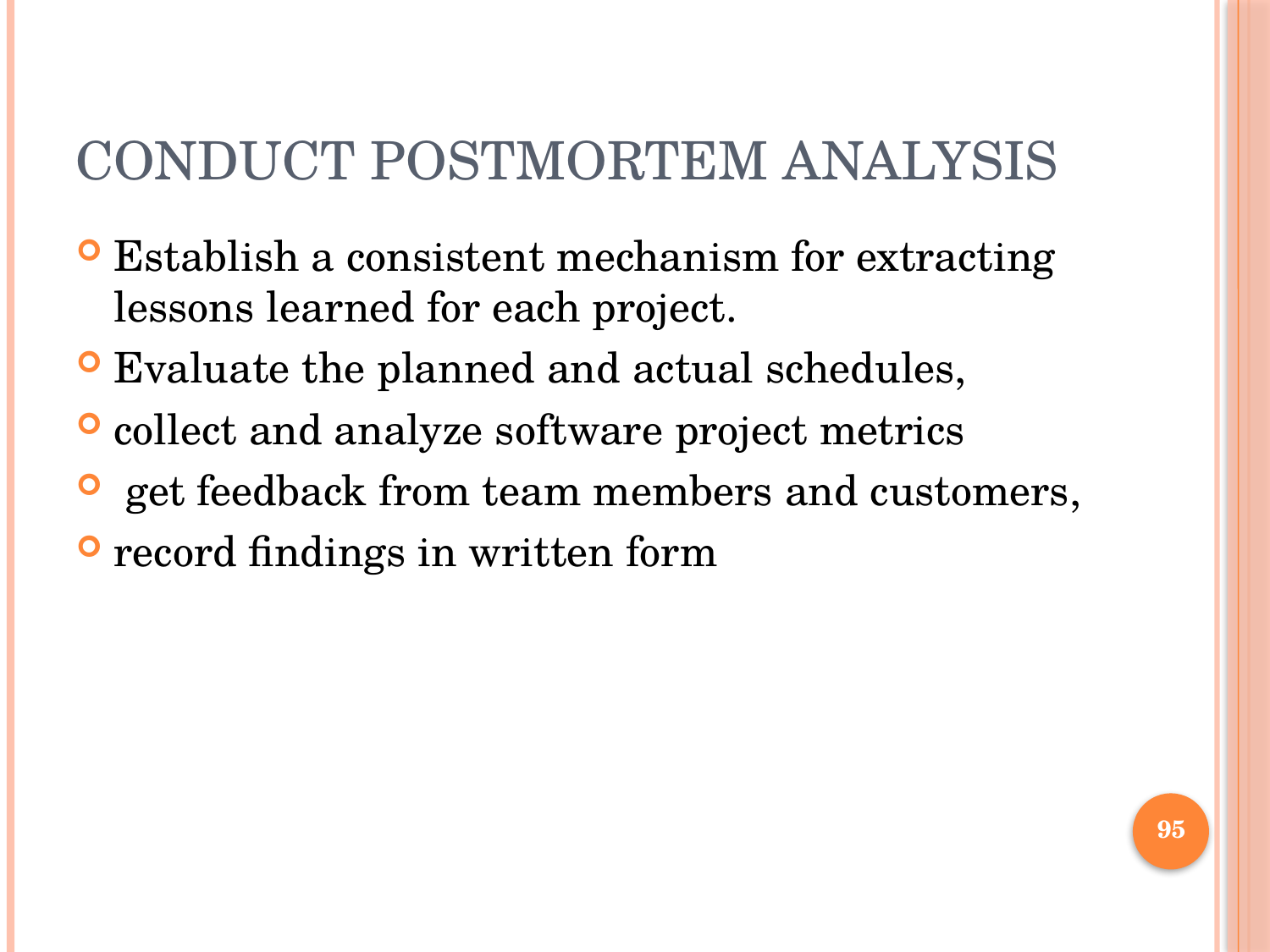

# Conduct postmortem analysis
Establish a consistent mechanism for extracting lessons learned for each project.
Evaluate the planned and actual schedules,
collect and analyze software project metrics
 get feedback from team members and customers,
record findings in written form
95